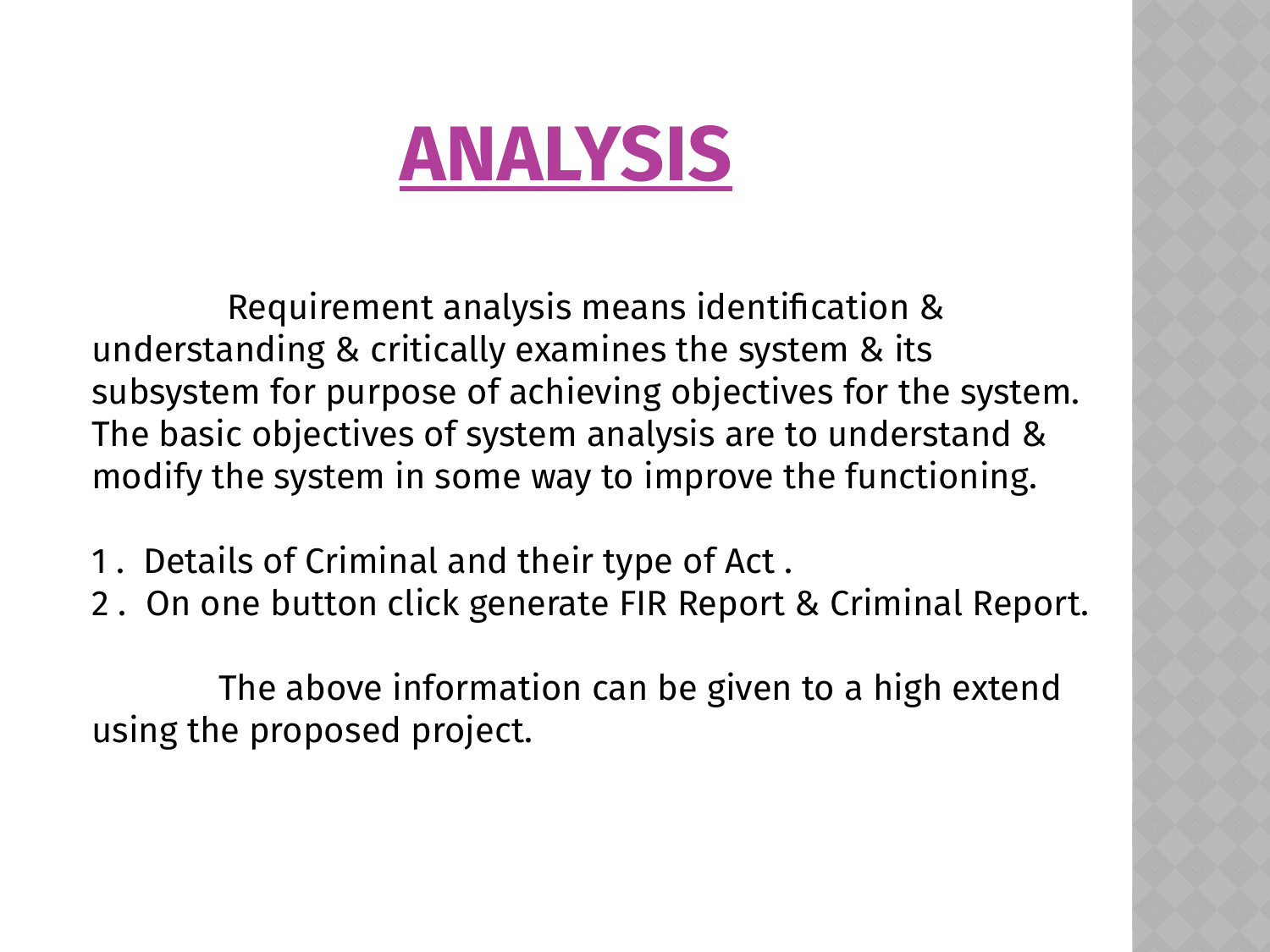

# ANALYSIS
	 Requirement analysis means identification & understanding & critically examines the system & its subsystem for purpose of achieving objectives for the system. The basic objectives of system analysis are to understand & modify the system in some way to improve the functioning.

1 .  Details of Criminal and their type of Act .
2 .  On one button click generate FIR Report & Criminal Report.

	The above information can be given to a high extend using the proposed project.